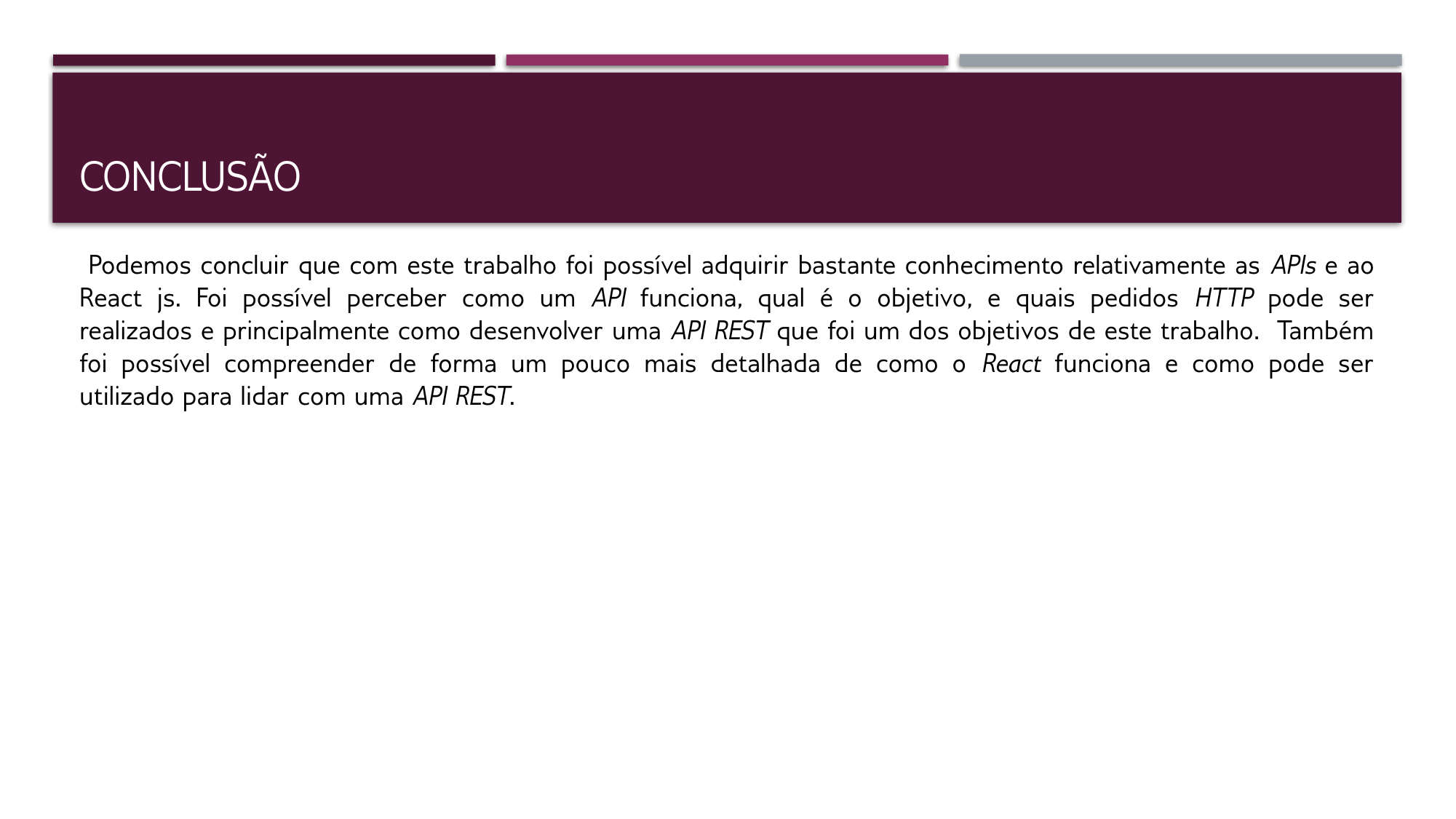

# Conclusão
 Podemos concluir que com este trabalho foi possível adquirir bastante conhecimento relativamente as APIs e ao React js. Foi possível perceber como um API funciona, qual é o objetivo, e quais pedidos HTTP pode ser realizados e principalmente como desenvolver uma API REST que foi um dos objetivos de este trabalho.  Também foi possível compreender de forma um pouco mais detalhada de como o React funciona e como pode ser utilizado para lidar com uma API REST.